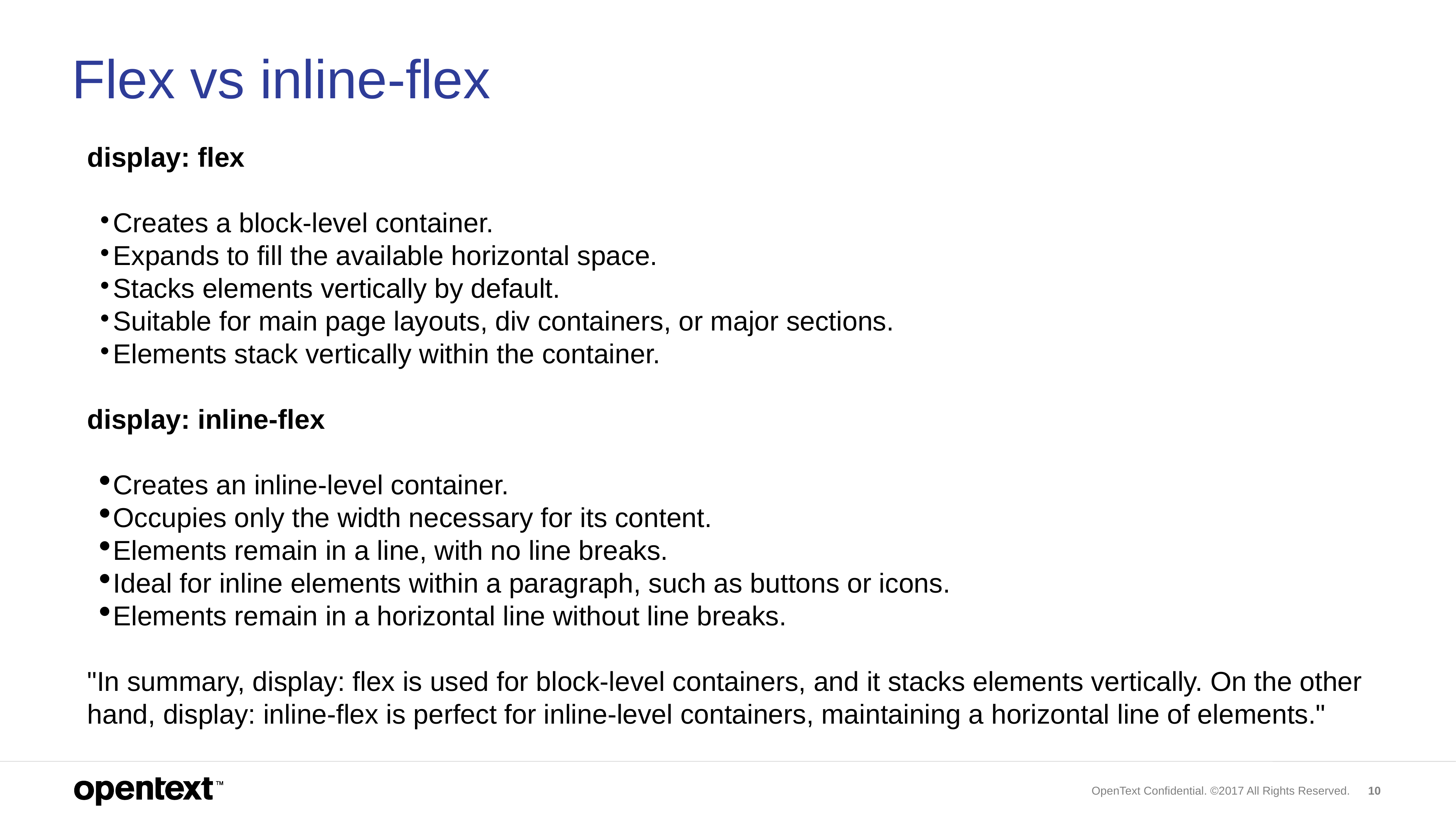

Flex vs inline-flex
display: flex

Creates a block-level container.
Expands to fill the available horizontal space.
Stacks elements vertically by default.
Suitable for main page layouts, div containers, or major sections.
Elements stack vertically within the container.

display: inline-flex

Creates an inline-level container.
Occupies only the width necessary for its content.
Elements remain in a line, with no line breaks.
Ideal for inline elements within a paragraph, such as buttons or icons.
Elements remain in a horizontal line without line breaks.

"In summary, display: flex is used for block-level containers, and it stacks elements vertically. On the other hand, display: inline-flex is perfect for inline-level containers, maintaining a horizontal line of elements."